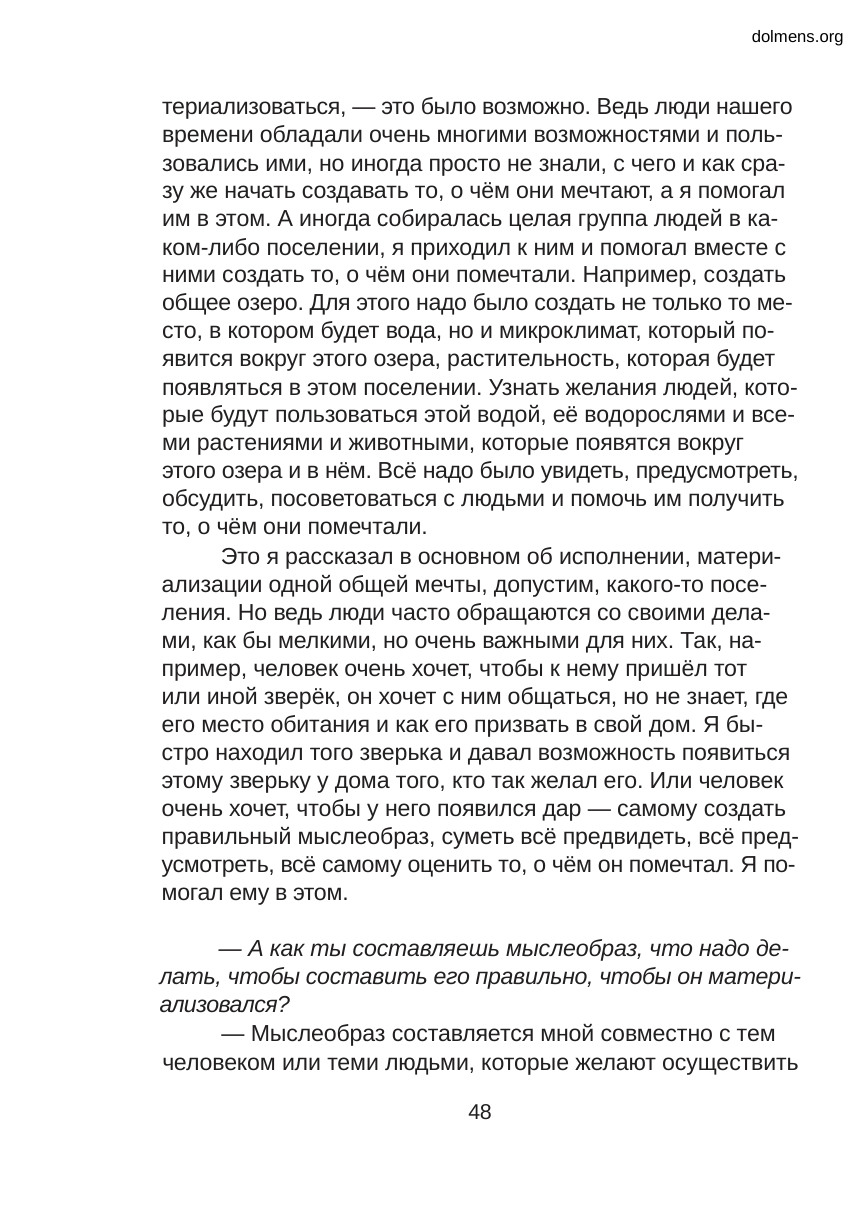

dolmens.org

териализоваться, — это было возможно. Ведь люди нашего
времени обладали очень многими возможностями и поль-
зовались ими, но иногда просто не знали, с чего и как сра-
зу же начать создавать то, о чём они мечтают, а я помогал
им в этом. А иногда собиралась целая группа людей в ка-
ком-либо поселении, я приходил к ним и помогал вместе с
ними создать то, о чём они помечтали. Например, создать
общее озеро. Для этого надо было создать не только то ме-
сто, в котором будет вода, но и микроклимат, который по-
явится вокруг этого озера, растительность, которая будет
появляться в этом поселении. Узнать желания людей, кото-
рые будут пользоваться этой водой, её водорослями и все-
ми растениями и животными, которые появятся вокруг
этого озера и в нём. Всё надо было увидеть, предусмотреть,
обсудить, посоветоваться с людьми и помочь им получить
то, о чём они помечтали.

Это я рассказал в основном об исполнении, матери-
ализации одной общей мечты, допустим, какого-то посе-
ления. Но ведь люди часто обращаются со своими дела-
ми, как бы мелкими, но очень важными для них. Так, на-
пример, человек очень хочет, чтобы к нему пришёл тот
или иной зверёк, он хочет с ним общаться, но не знает, где
его место обитания и как его призвать в свой дом. Я бы-
стро находил того зверька и давал возможность появиться
этому зверьку у дома того, кто так желал его. Или человек
очень хочет, чтобы у него появился дар — самому создать
правильный мыслеобраз, суметь всё предвидеть, всё пред-
усмотреть, всё самому оценить то, о чём он помечтал. Я по-
могал ему в этом.

— А как ты составляешь мыслеобраз, что надо де-
лать, чтобы составить его правильно, чтобы он матери-
ализовался?

— Мыслеобраз составляется мной совместно с тем
человеком или теми людьми, которые желают осуществить

48